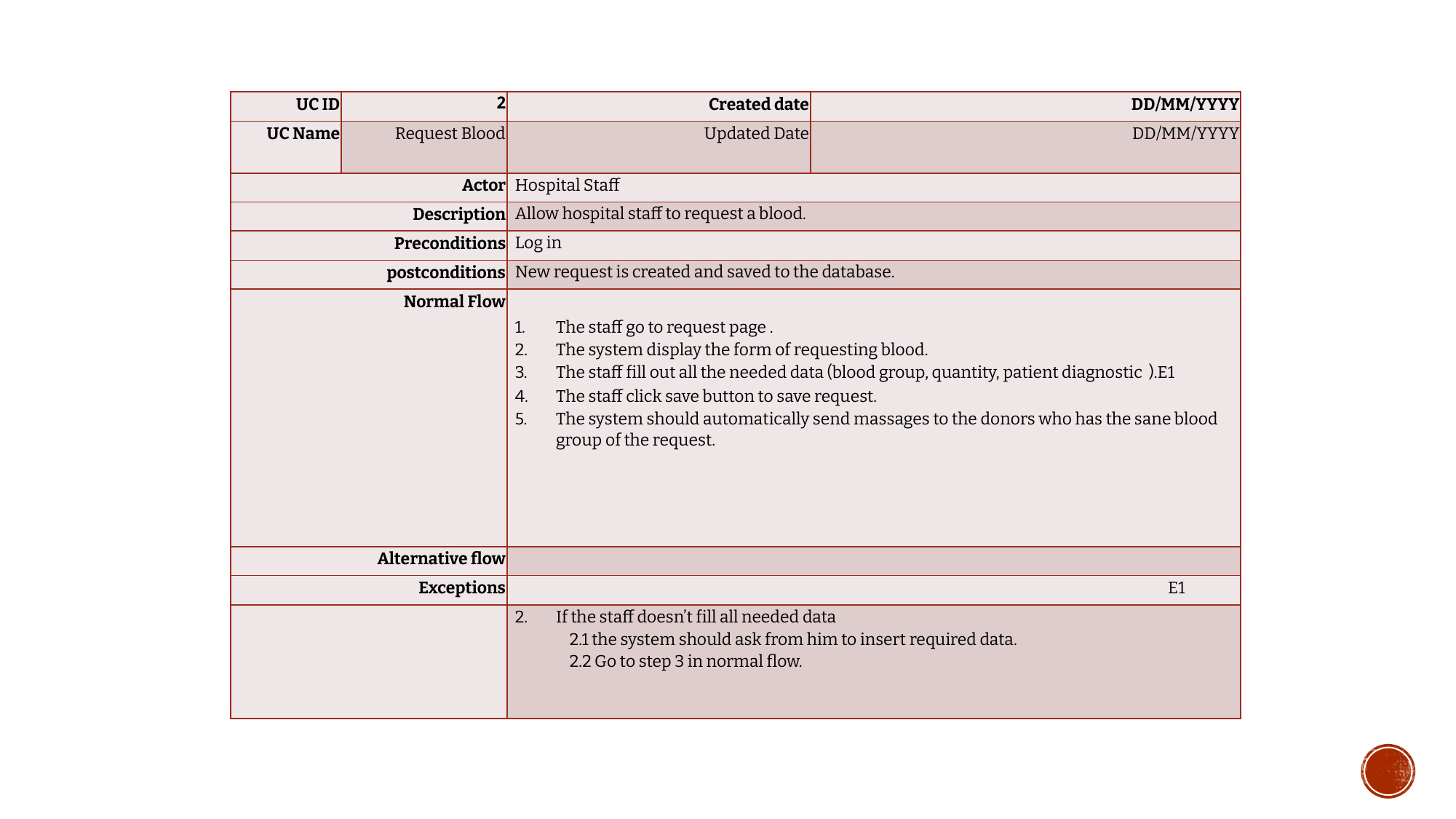

| UC ID | 2 | Created date | DD/MM/YYYY |
| --- | --- | --- | --- |
| UC Name | Request Blood | Updated Date | DD/MM/YYYY |
| Actor |  | Hospital Staff |  |
| Description |  | Allow hospital staff to request a blood. |  |
| Preconditions |  | Log in |  |
| postconditions |  | New request is created and saved to the database. |  |
| Normal Flow |  | The staff go to request page . The system display the form of requesting blood. The staff fill out all the needed data (blood group, quantity, patient diagnostic ).E1 The staff click save button to save request. The system should automatically send massages to the donors who has the sane blood group of the request. |  |
| Alternative flow |  |  |  |
| Exceptions |  | E1 |  |
|  |  | If the staff doesn’t fill all needed data 2.1 the system should ask from him to insert required data. 2.2 Go to step 3 in normal flow. |  |